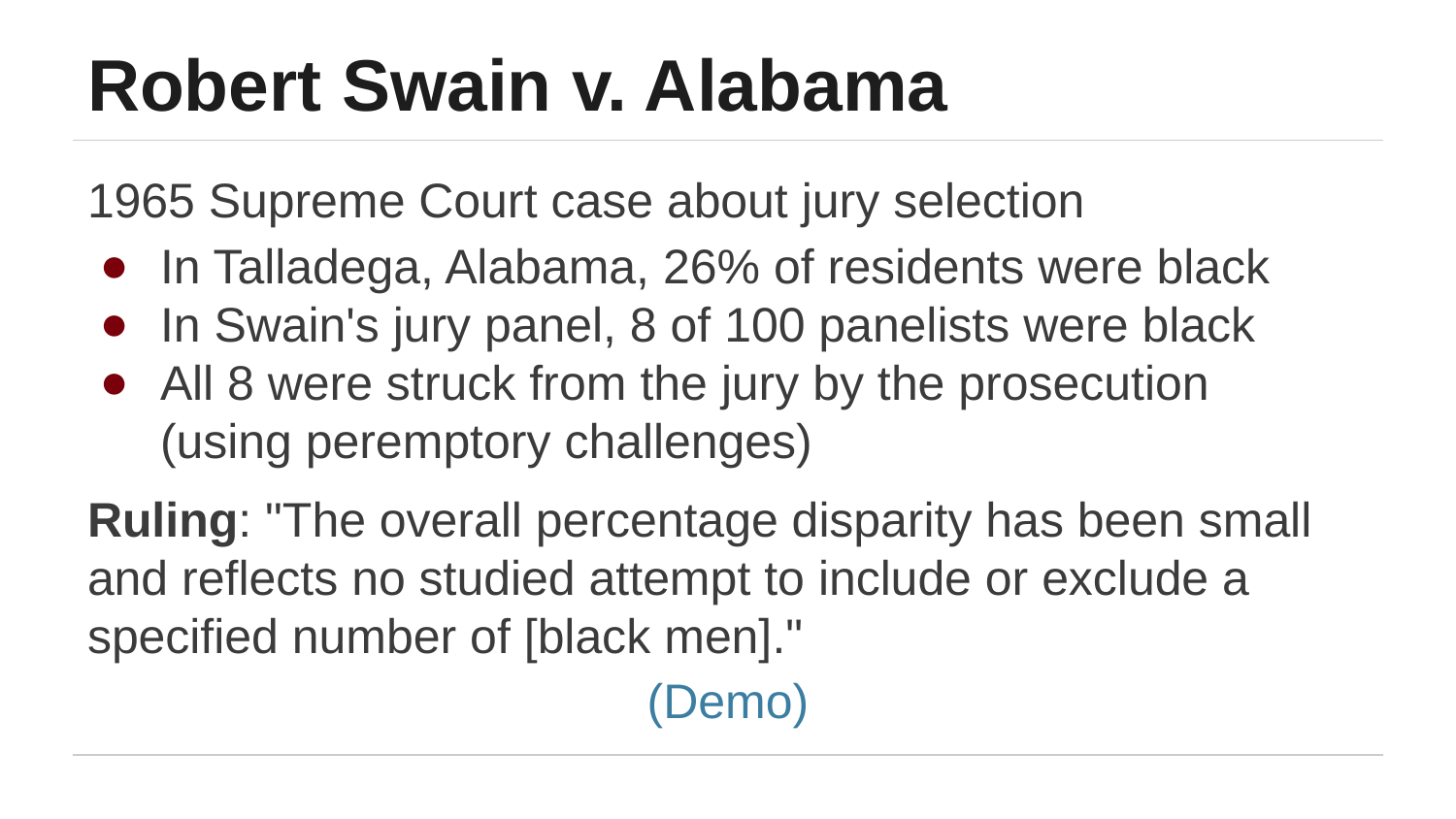

# Robert Swain v. Alabama
1965 Supreme Court case about jury selection
In Talladega, Alabama, 26% of residents were black
In Swain's jury panel, 8 of 100 panelists were black
All 8 were struck from the jury by the prosecution
(using peremptory challenges)
Ruling: "The overall percentage disparity has been small and reflects no studied attempt to include or exclude a specified number of [black men]."
(Demo)